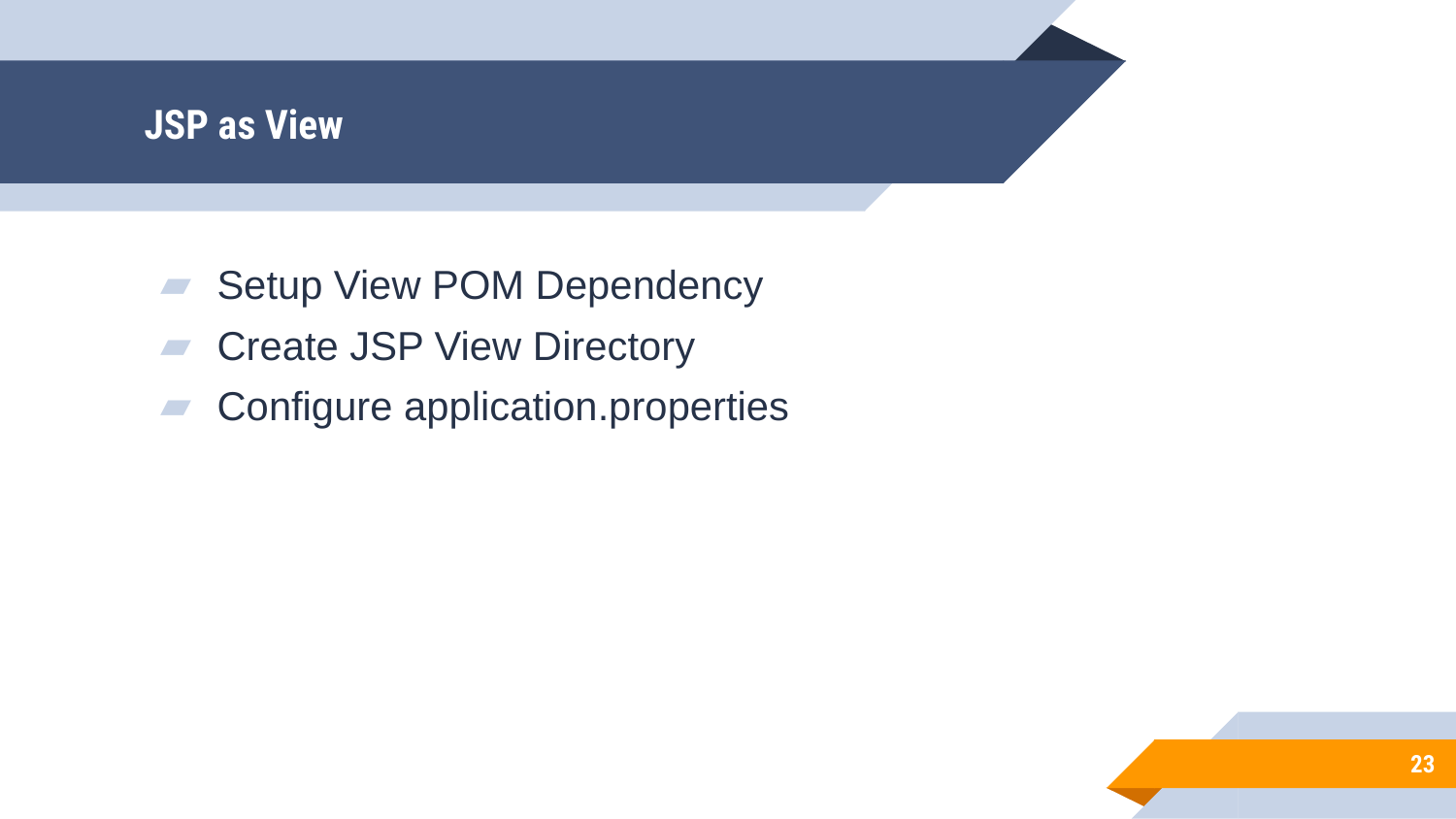

# JSP as View
Setup View POM Dependency
Create JSP View Directory
Configure application.properties
23